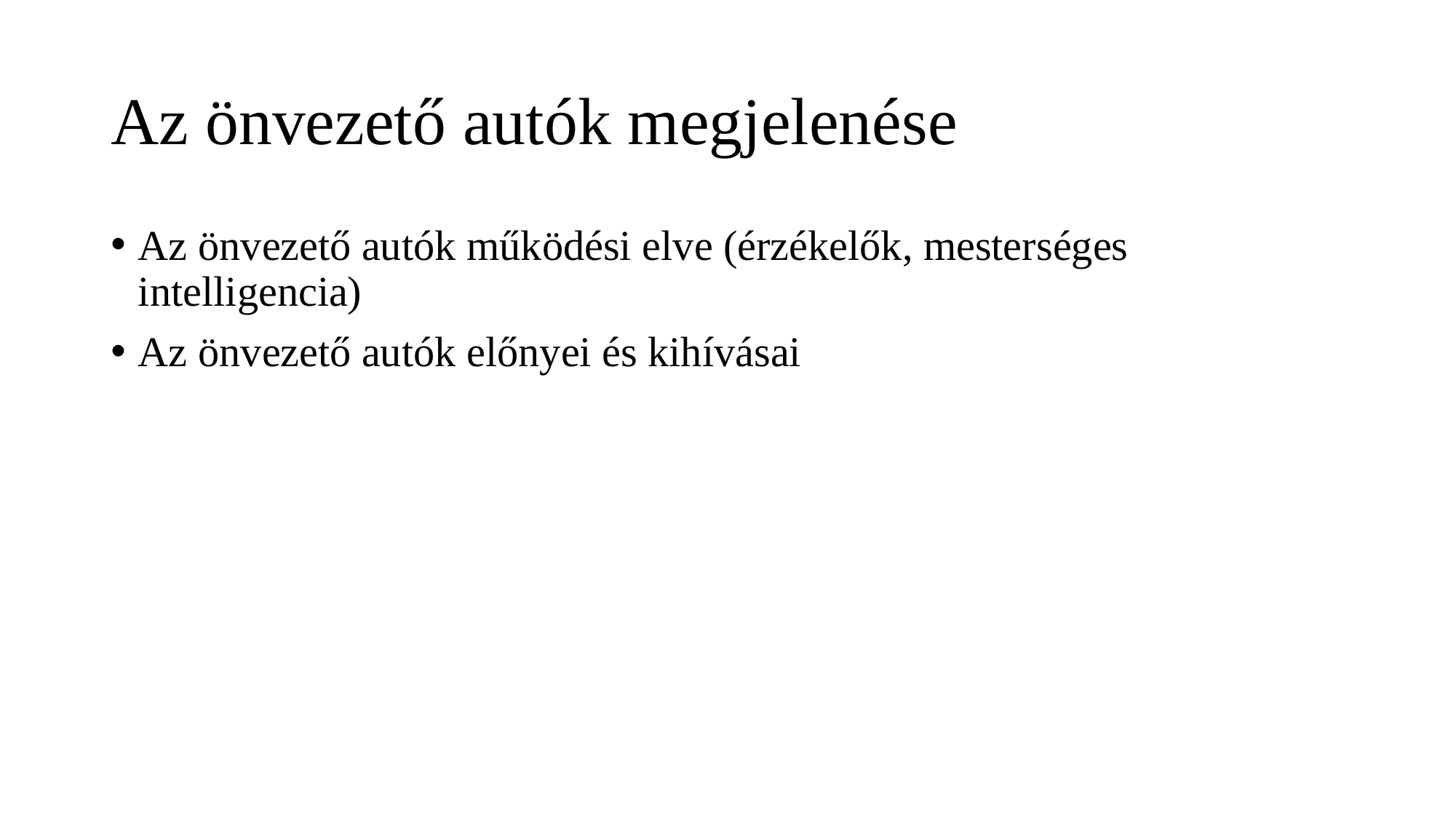

# Az önvezető autók megjelenése
Az önvezető autók működési elve (érzékelők, mesterséges intelligencia)
Az önvezető autók előnyei és kihívásai